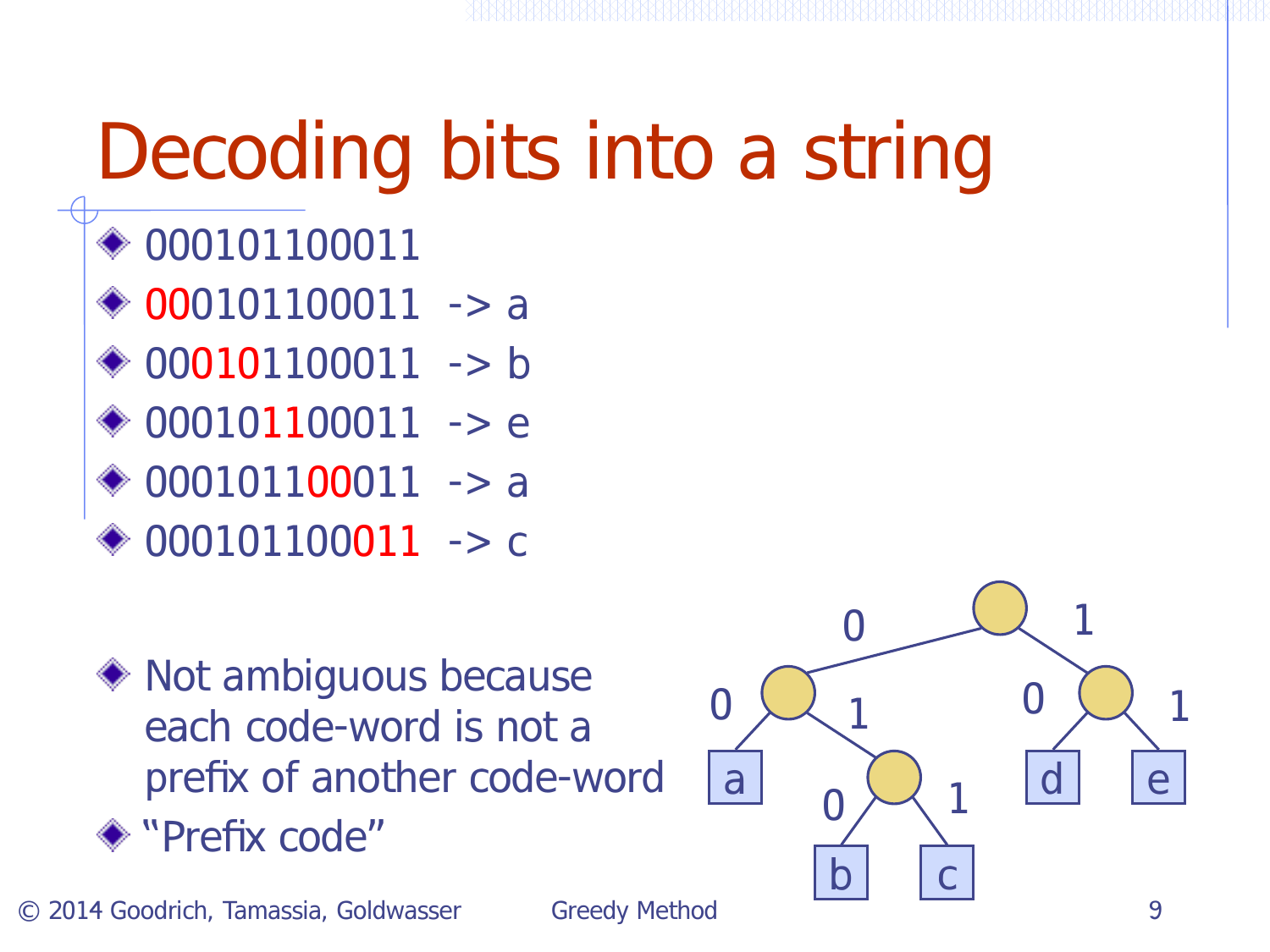

# Decoding bits into a string
000101100011
000101100011  -> a
000101100011  -> b
000101100011  -> e
000101100011  -> a
000101100011  -> c

Not ambiguous because each code-word is not a prefix of another code-word
“Prefix code”

a

d
e
b
c
1
0
0
0
1
1
1
0
Greedy Method
9